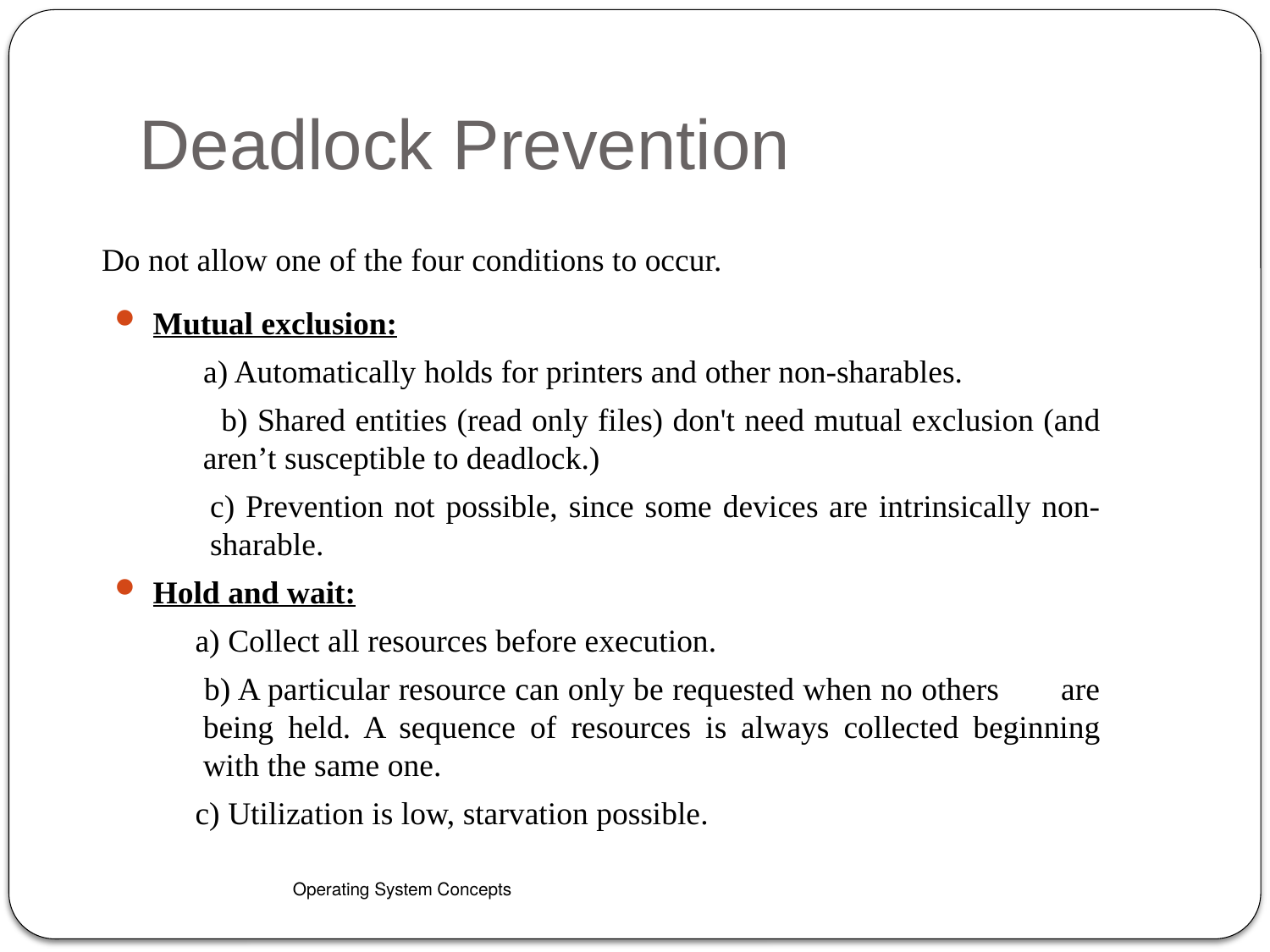

# Deadlock Prevention
Do not allow one of the four conditions to occur.
Mutual exclusion:
           a) Automatically holds for printers and other non-sharables.
           b) Shared entities (read only files) don't need mutual exclusion (and aren’t susceptible to deadlock.)
c) Prevention not possible, since some devices are intrinsically non-sharable.
Hold and wait:
          a) Collect all resources before execution.
          b) A particular resource can only be requested when no others       are being held. A sequence of resources is always collected beginning with the same one.
          c) Utilization is low, starvation possible.
Operating System Concepts